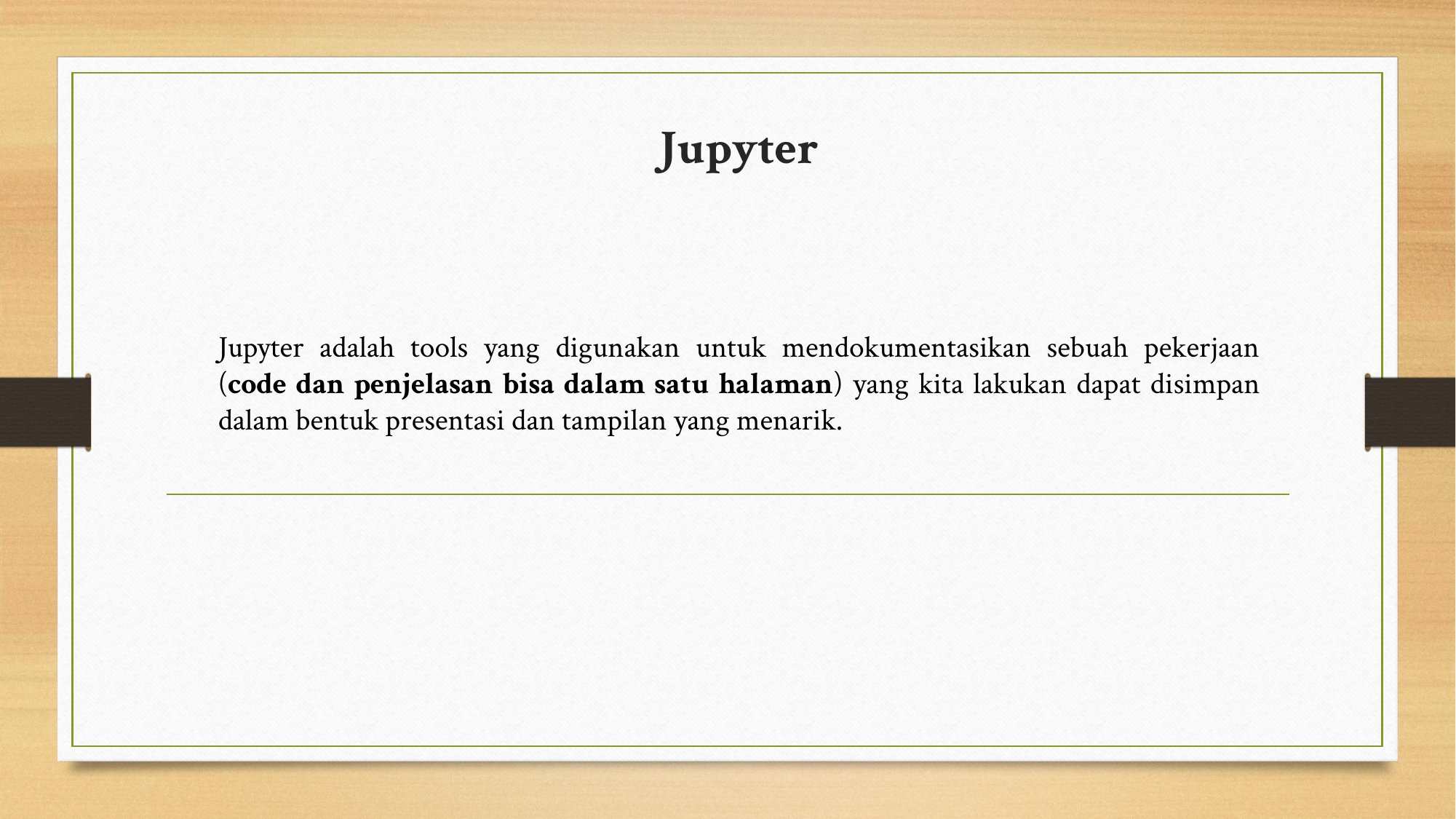

# Jupyter
Jupyter adalah tools yang digunakan untuk mendokumentasikan sebuah pekerjaan (code dan penjelasan bisa dalam satu halaman) yang kita lakukan dapat disimpan dalam bentuk presentasi dan tampilan yang menarik.